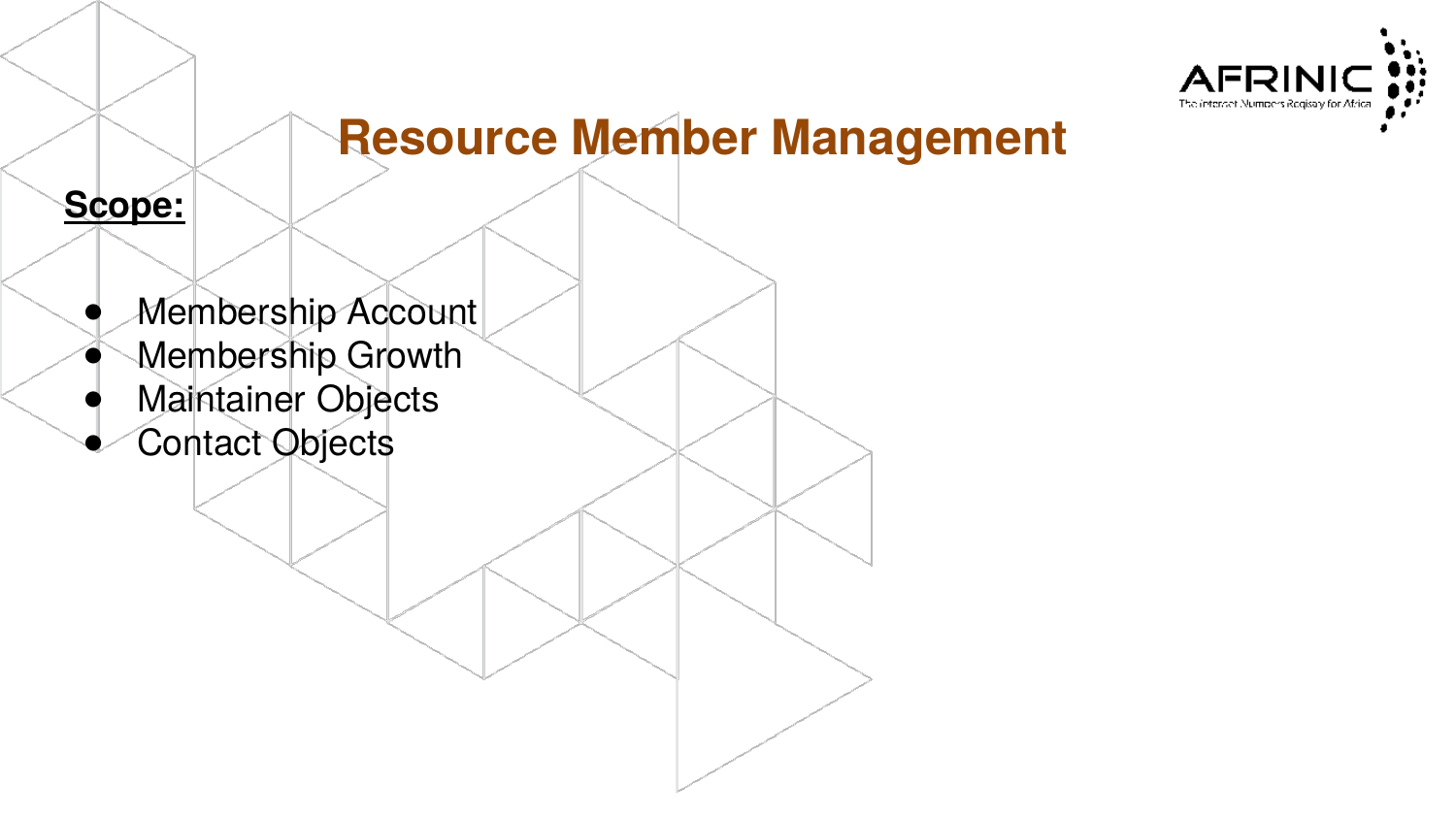

# Resource Member Management

Scope:

Membership Account
Membership Growth
Maintainer Objects
Contact Objects